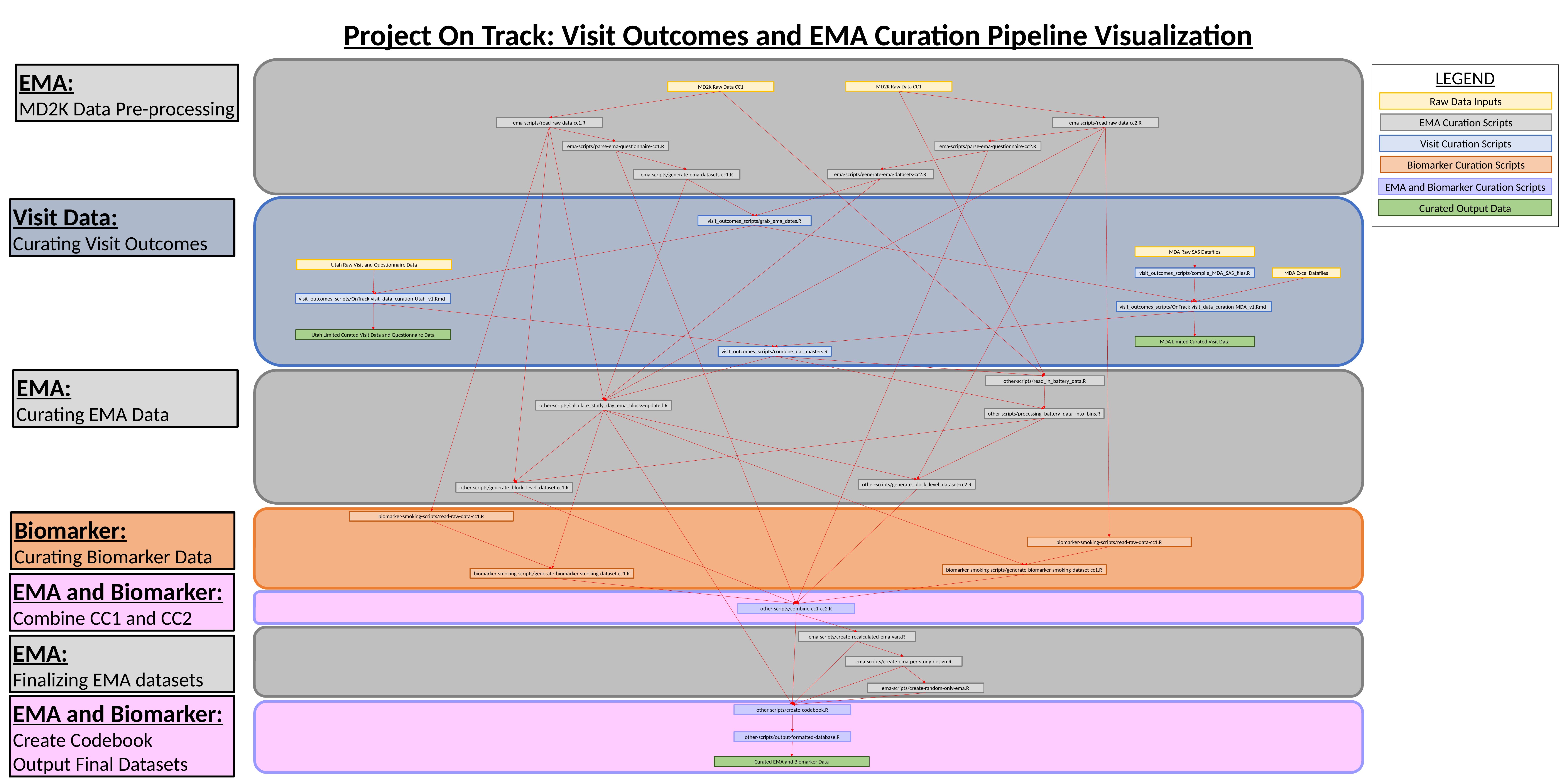

Project On Track: Visit Outcomes and EMA Curation Pipeline Visualization

EMA:
MD2K Data Pre-processing
LEGEND

MD2K Raw Data CC1
MD2K Raw Data CC1
Raw Data Inputs
EMA Curation Scripts
ema-scripts/read-raw-data-cc1.R
ema-scripts/read-raw-data-cc2.R
Visit Curation Scripts
ema-scripts/parse-ema-questionnaire-cc1.R
ema-scripts/parse-ema-questionnaire-cc2.R
Biomarker Curation Scripts
ema-scripts/generate-ema-datasets-cc2.R
ema-scripts/generate-ema-datasets-cc1.R
EMA and Biomarker Curation Scripts

Visit Data:
Curating Visit Outcomes
Curated Output Data
visit_outcomes_scripts/grab_ema_dates.R
MDA Raw SAS Datafiles
Utah Raw Visit and Questionnaire Data
MDA Excel Datafiles
visit_outcomes_scripts/compile_MDA_SAS_files.R
visit_outcomes_scripts/OnTrack-visit_data_curation-Utah_v1.Rmd
visit_outcomes_scripts/OnTrack-visit_data_curation-MDA_v1.Rmd
Utah Limited Curated Visit Data and Questionnaire Data
MDA Limited Curated Visit Data
visit_outcomes_scripts/combine_dat_masters.R
EMA:
Curating EMA Data

other-scripts/read_in_battery_data.R
other-scripts/calculate_study_day_ema_blocks-updated.R
other-scripts/processing_battery_data_into_bins.R
other-scripts/generate_block_level_dataset-cc2.R
other-scripts/generate_block_level_dataset-cc1.R

biomarker-smoking-scripts/read-raw-data-cc1.R
Biomarker:
Curating Biomarker Data
biomarker-smoking-scripts/read-raw-data-cc1.R
biomarker-smoking-scripts/generate-biomarker-smoking-dataset-cc1.R
biomarker-smoking-scripts/generate-biomarker-smoking-dataset-cc1.R
EMA and Biomarker:
Combine CC1 and CC2

other-scripts/combine-cc1-cc2.R

ema-scripts/create-recalculated-ema-vars.R
EMA:
Finalizing EMA datasets
ema-scripts/create-ema-per-study-design.R
ema-scripts/create-random-only-ema.R
EMA and Biomarker:
Create Codebook
Output Final Datasets

other-scripts/create-codebook.R
other-scripts/output-formatted-database.R
Curated EMA and Biomarker Data